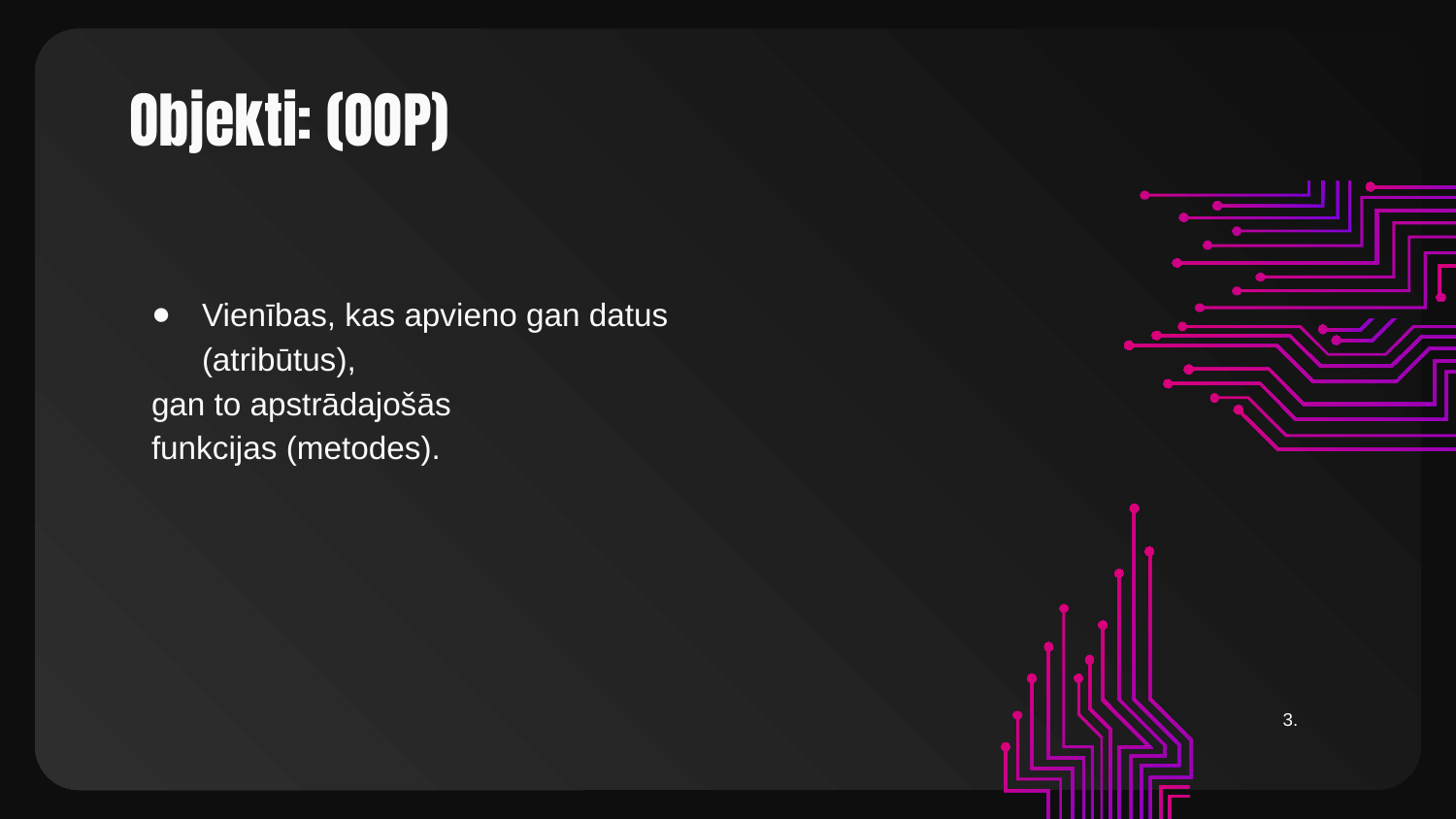

# Objekti: (OOP)
Vienības, kas apvieno gan datus (atribūtus),
gan to apstrādajošās funkcijas (metodes).

3.